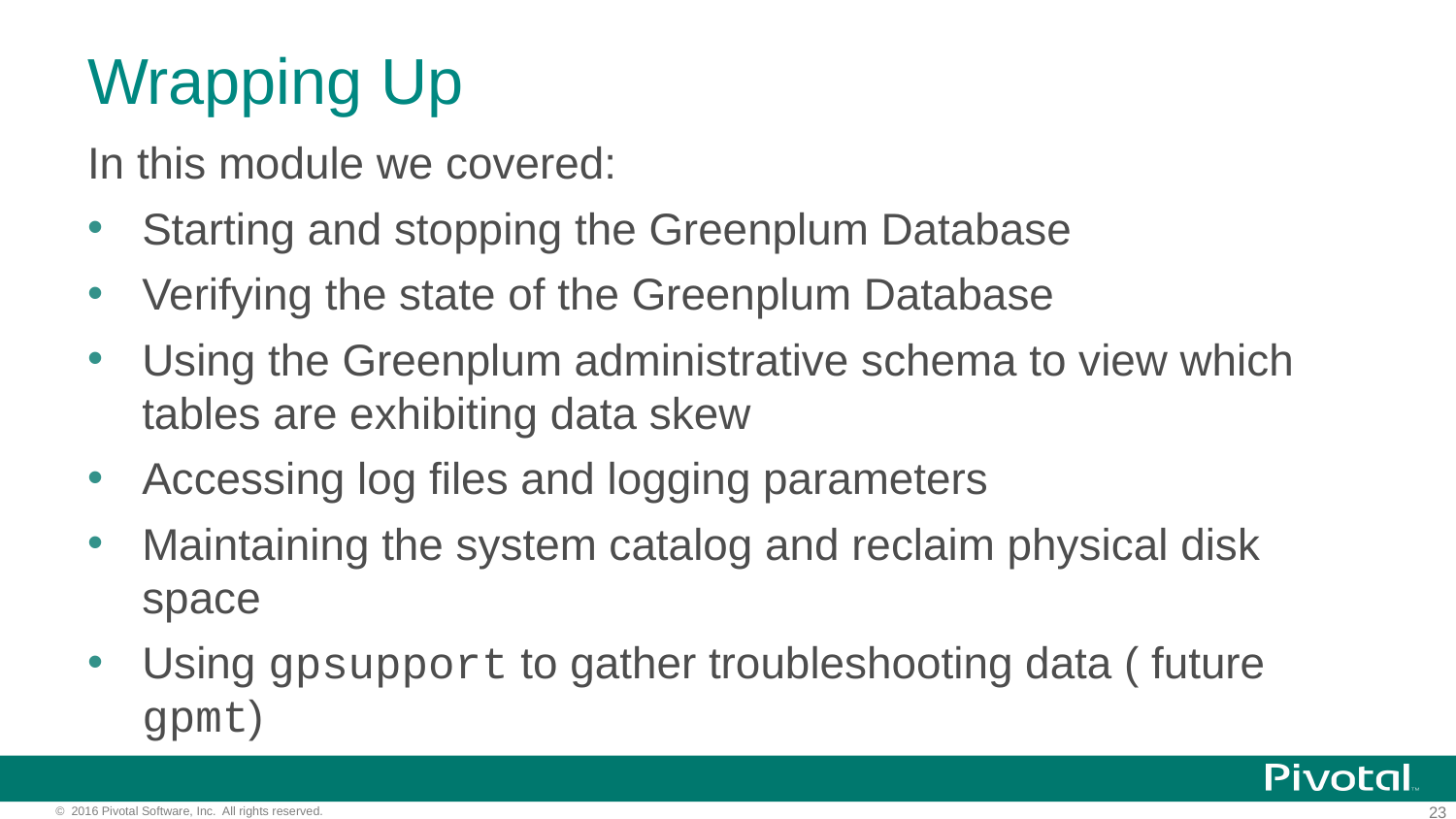

# Wrapping Up
In this module we covered:
Starting and stopping the Greenplum Database
Verifying the state of the Greenplum Database
Using the Greenplum administrative schema to view which tables are exhibiting data skew
Accessing log files and logging parameters
Maintaining the system catalog and reclaim physical disk space
Using gpsupport to gather troubleshooting data ( future gpmt)